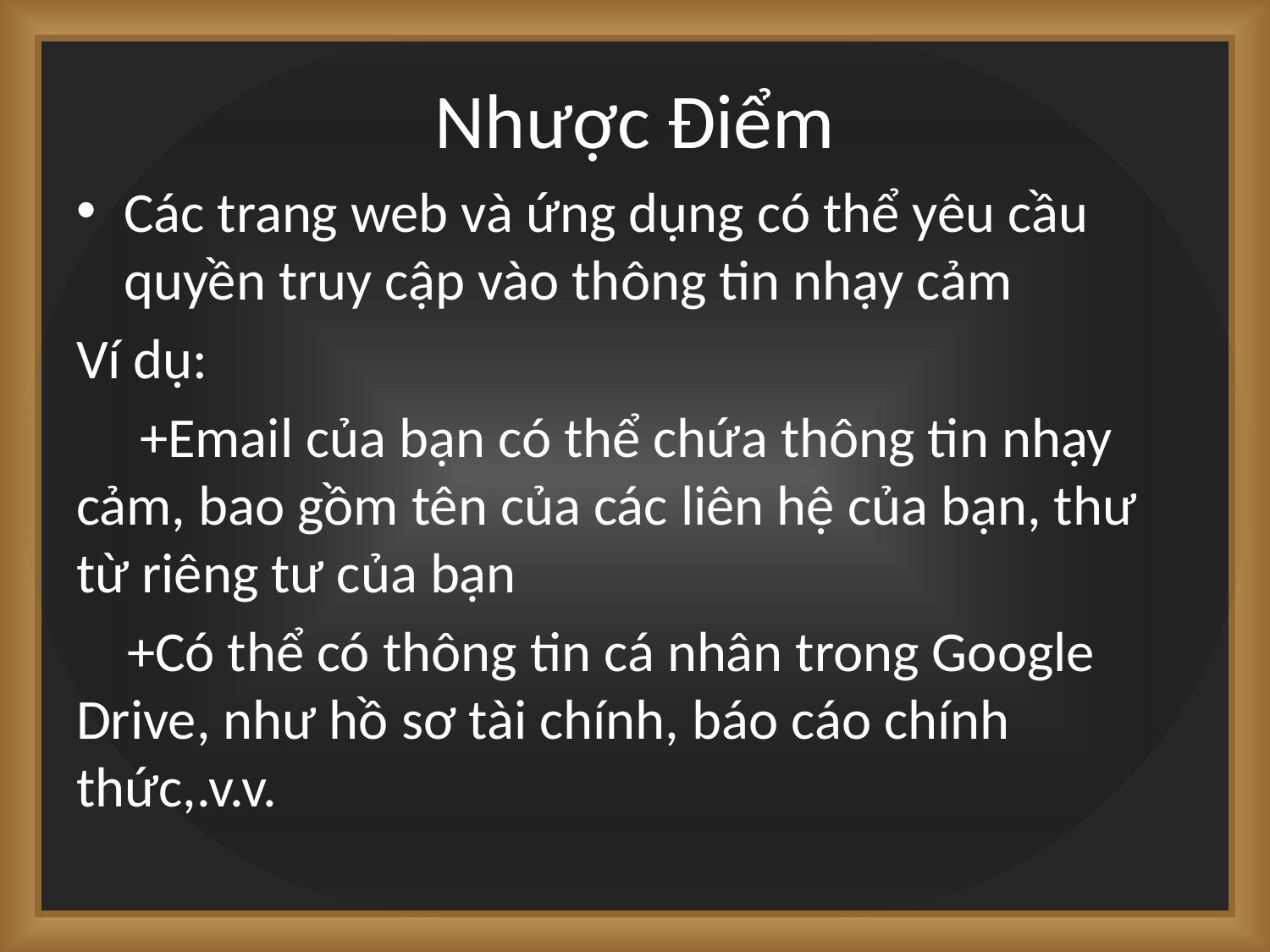

# Nhược Điểm
Các trang web và ứng dụng có thể yêu cầu quyền truy cập vào thông tin nhạy cảm
Ví dụ:
     +Email của bạn có thể chứa thông tin nhạy cảm, bao gồm tên của các liên hệ của bạn, thư từ riêng tư của bạn
    +Có thể có thông tin cá nhân trong Google Drive, như hồ sơ tài chính, báo cáo chính thức,.v.v.